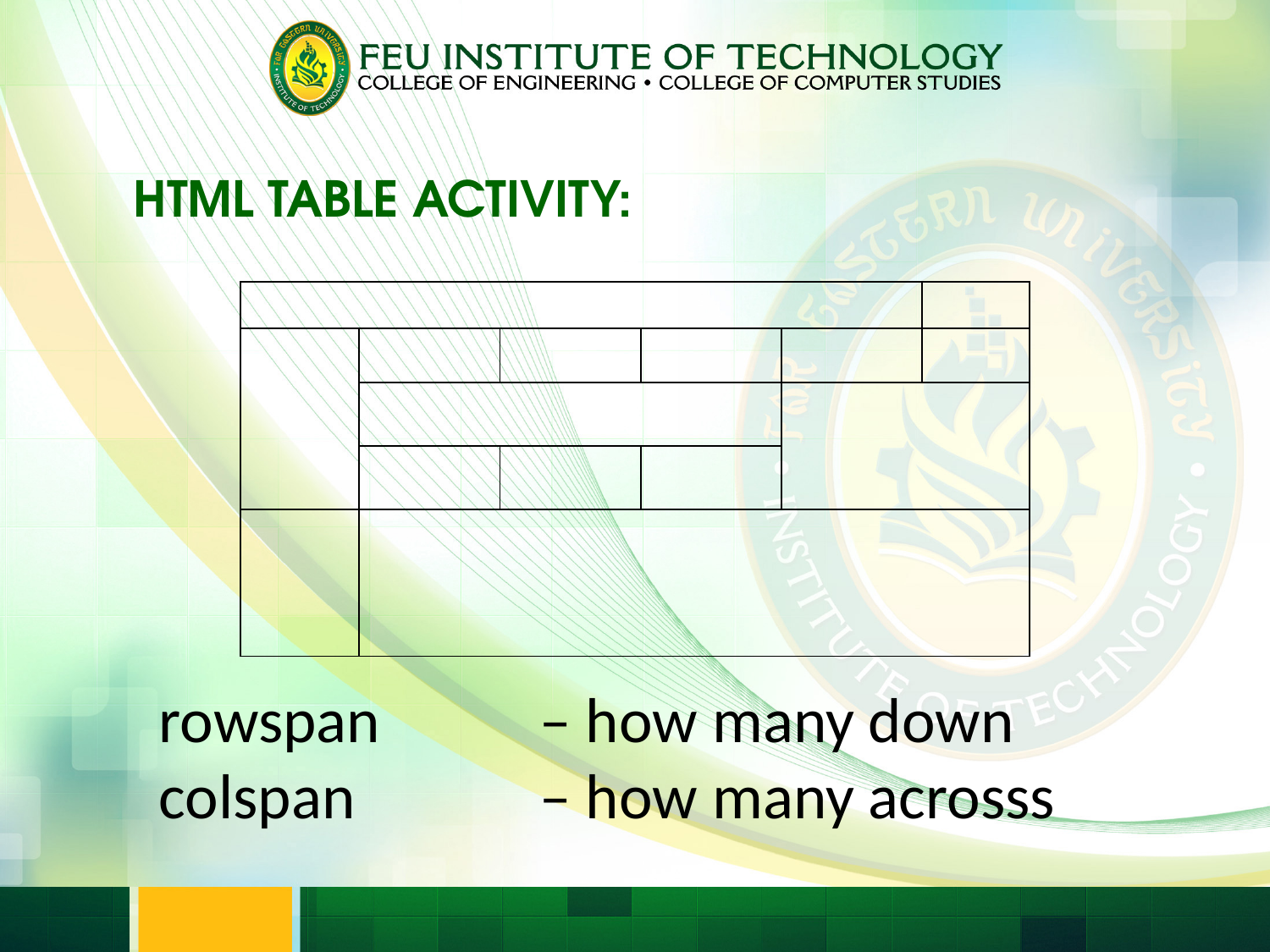

HTML TABLE ACTIVITY:
|  |  |  |  |  |  |
| --- | --- | --- | --- | --- | --- |
|  |  |  |  |  |  |
|  |  |  |  |  |  |
|  |  |  |  |  |  |
|  |  |  |  |  |  |
rowspan 		– how many down
colspan 		– how many acrosss